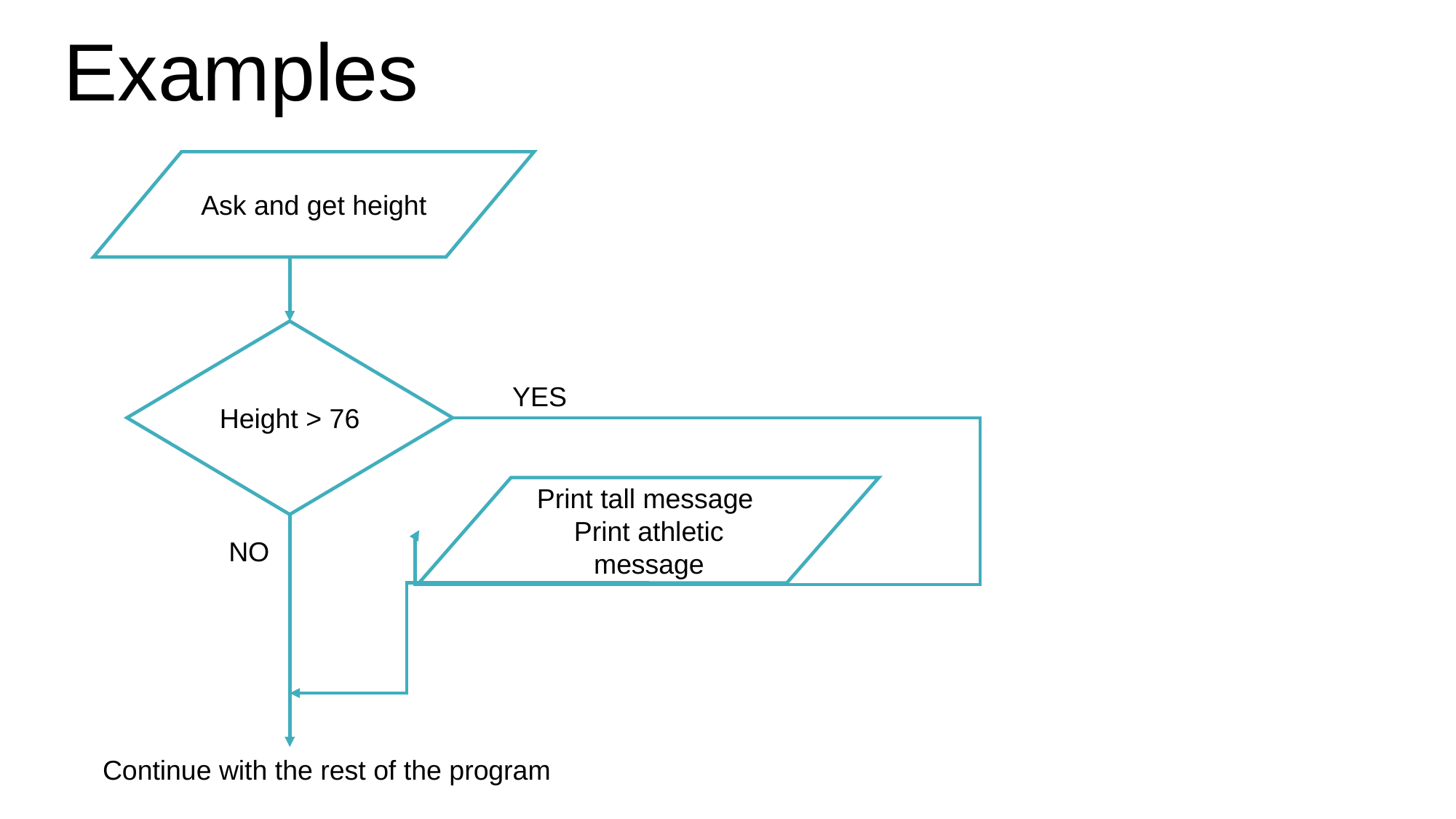

Examples

Ask and get height
Height > 76
YES
Print tall message
Print athletic message
NO
Continue with the rest of the program